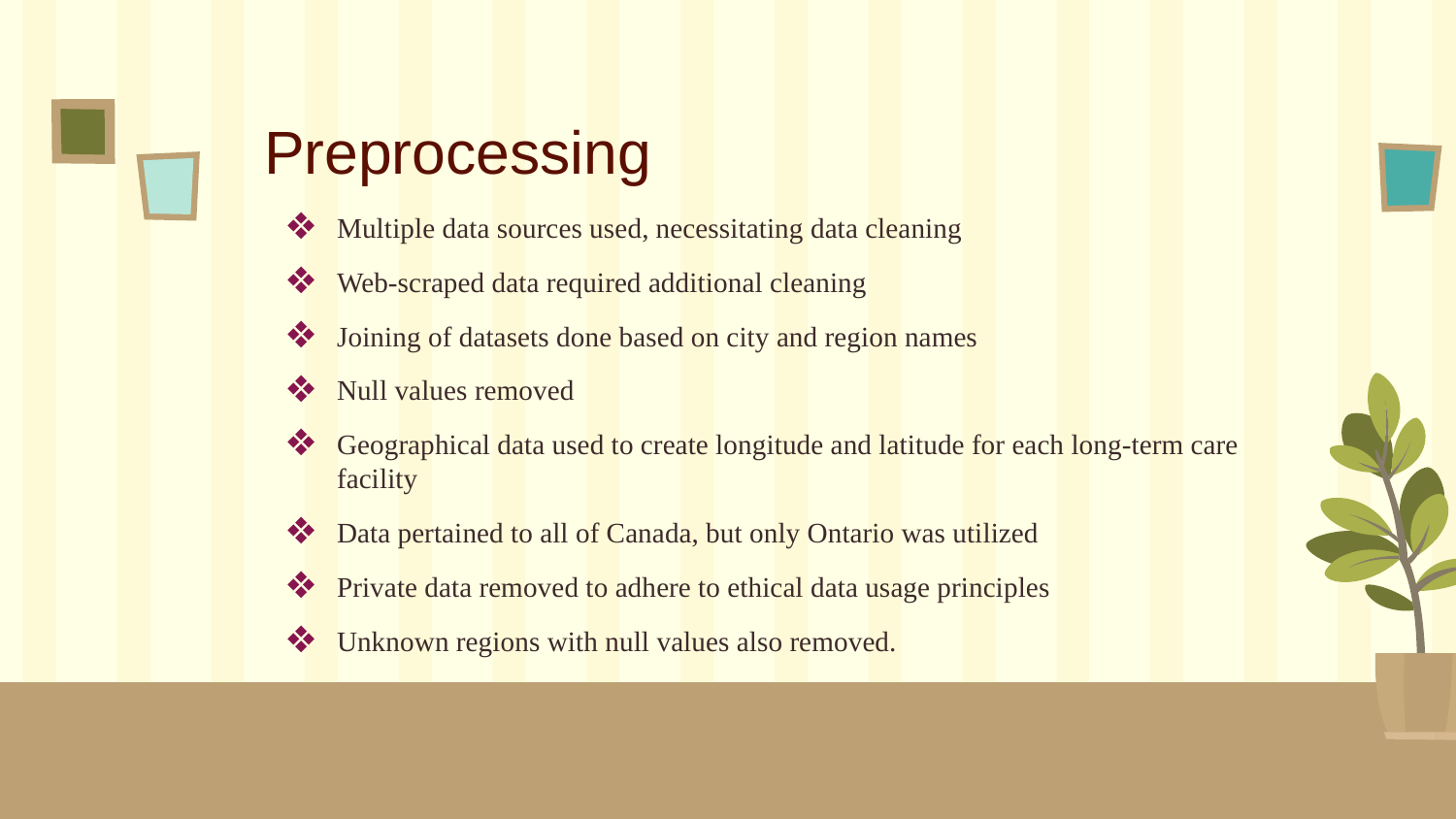

# Preprocessing
Multiple data sources used, necessitating data cleaning
Web-scraped data required additional cleaning
Joining of datasets done based on city and region names
Null values removed
Geographical data used to create longitude and latitude for each long-term care facility
Data pertained to all of Canada, but only Ontario was utilized
Private data removed to adhere to ethical data usage principles
Unknown regions with null values also removed.